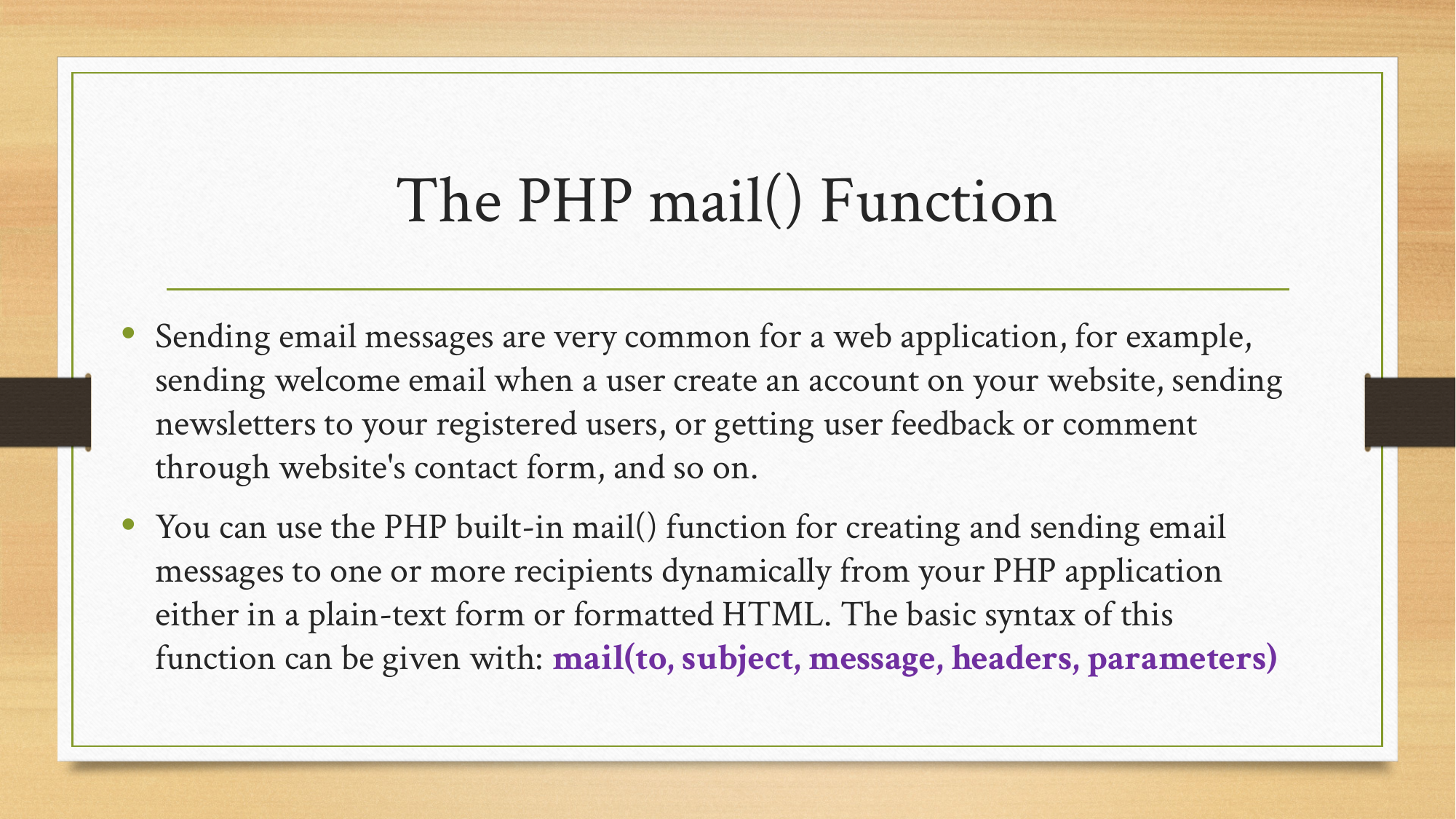

# The PHP mail() Function
Sending email messages are very common for a web application, for example, sending welcome email when a user create an account on your website, sending newsletters to your registered users, or getting user feedback or comment through website's contact form, and so on.
You can use the PHP built-in mail() function for creating and sending email messages to one or more recipients dynamically from your PHP application either in a plain-text form or formatted HTML. The basic syntax of this function can be given with: mail(to, subject, message, headers, parameters)